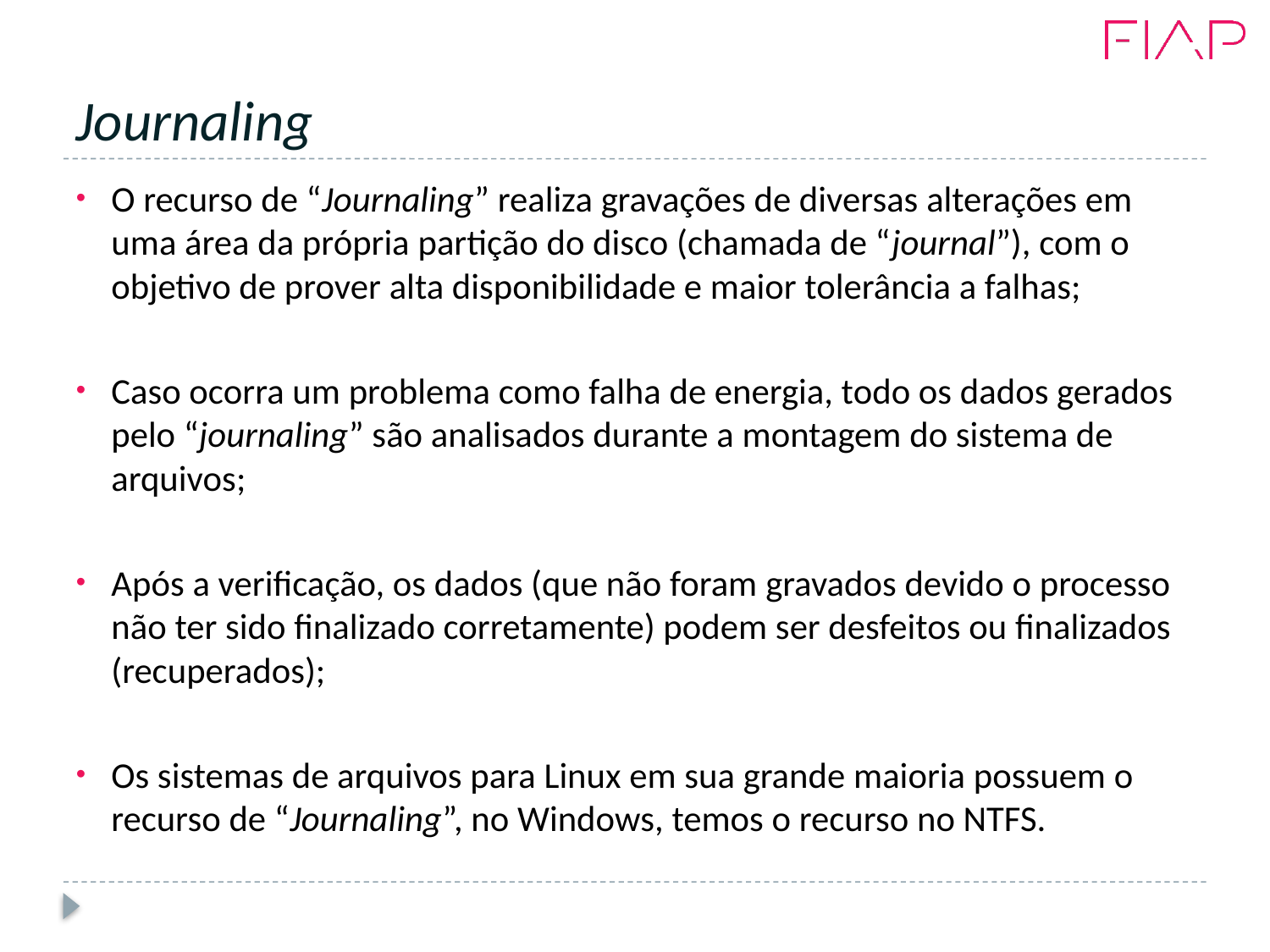

# Journaling
O recurso de “Journaling” realiza gravações de diversas alterações em uma área da própria partição do disco (chamada de “journal”), com o objetivo de prover alta disponibilidade e maior tolerância a falhas;

Caso ocorra um problema como falha de energia, todo os dados gerados pelo “journaling” são analisados durante a montagem do sistema de arquivos;

Após a verificação, os dados (que não foram gravados devido o processo não ter sido finalizado corretamente) podem ser desfeitos ou finalizados (recuperados);

Os sistemas de arquivos para Linux em sua grande maioria possuem o recurso de “Journaling”, no Windows, temos o recurso no NTFS.